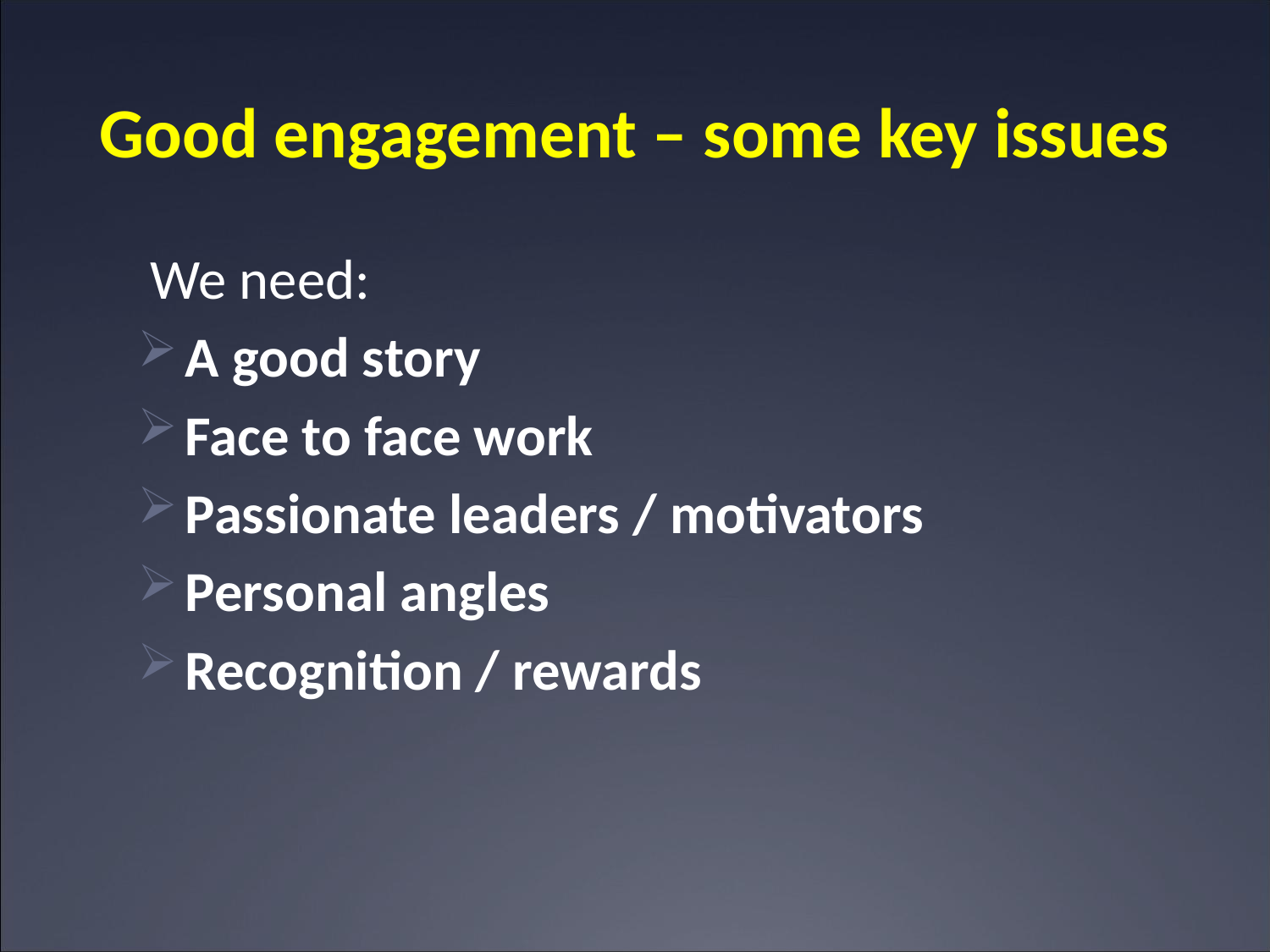

# Good engagement – some key issues
 We need:
A good story
Face to face work
Passionate leaders / motivators
Personal angles
Recognition / rewards